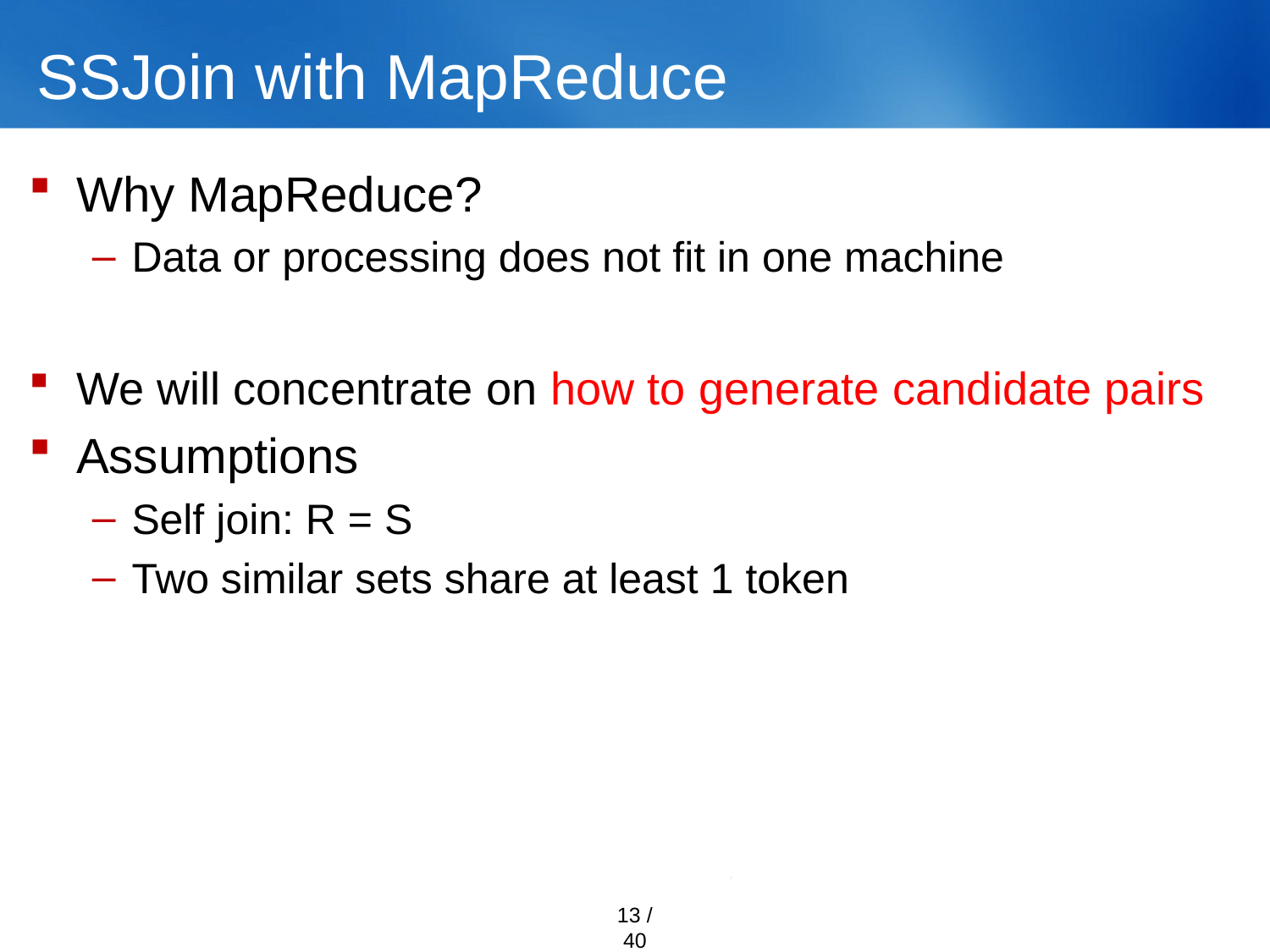

# SSJoin with MapReduce
Why MapReduce?
Data or processing does not fit in one machine

We will concentrate on how to generate candidate pairs
Assumptions
Self join: R = S
Two similar sets share at least 1 token

13